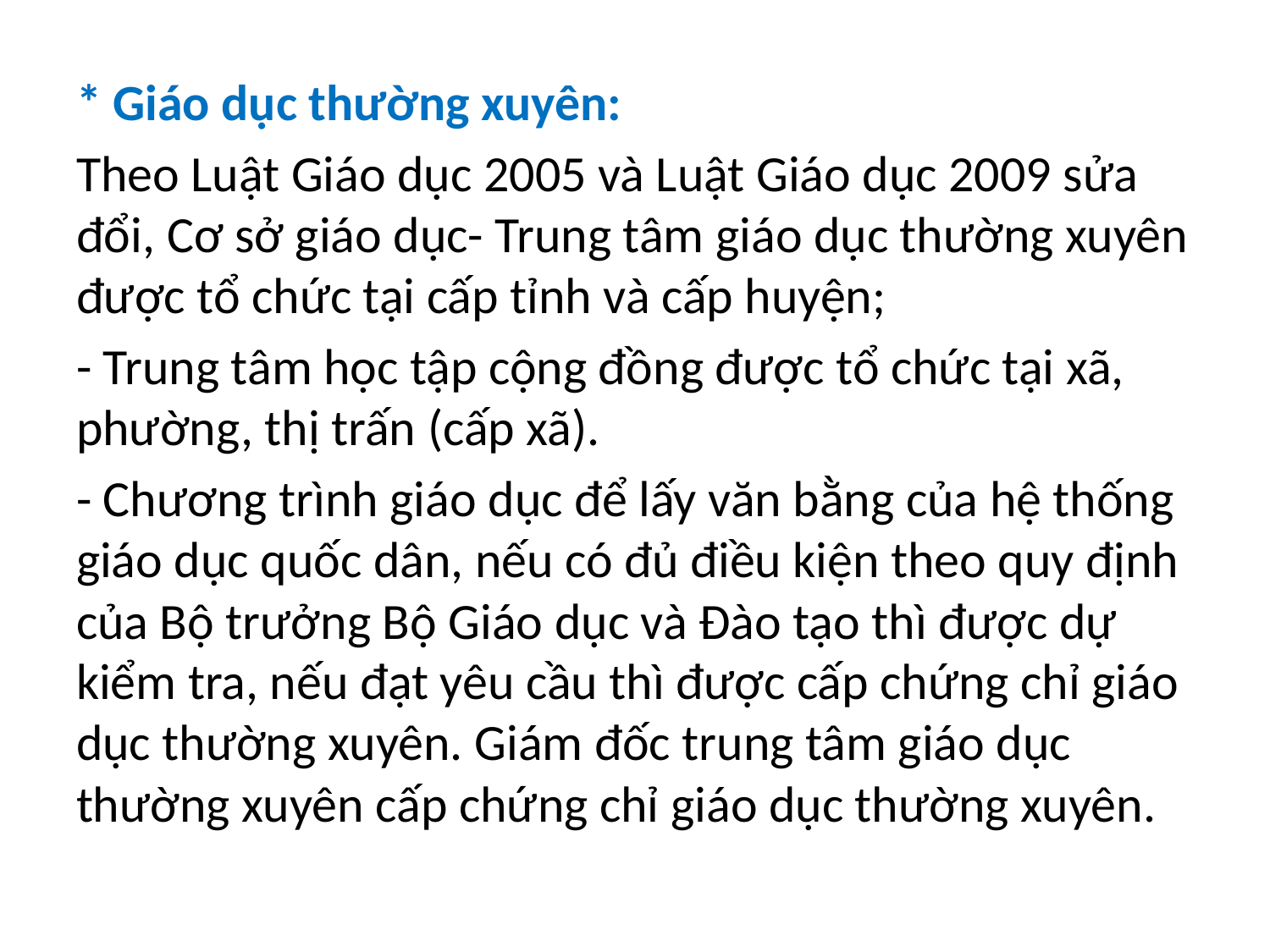

* Giáo dục thường xuyên:
Theo Luật Giáo dục 2005 và Luật Giáo dục 2009 sửa đổi, Cơ sở giáo dục- Trung tâm giáo dục thường xuyên được tổ chức tại cấp tỉnh và cấp huyện;
- Trung tâm học tập cộng đồng được tổ chức tại xã, phường, thị trấn (cấp xã).
- Chương trình giáo dục để lấy văn bằng của hệ thống giáo dục quốc dân, nếu có đủ điều kiện theo quy định của Bộ trưởng Bộ Giáo dục và Đào tạo thì được dự kiểm tra, nếu đạt yêu cầu thì được cấp chứng chỉ giáo dục thường xuyên. Giám đốc trung tâm giáo dục thường xuyên cấp chứng chỉ giáo dục thường xuyên.